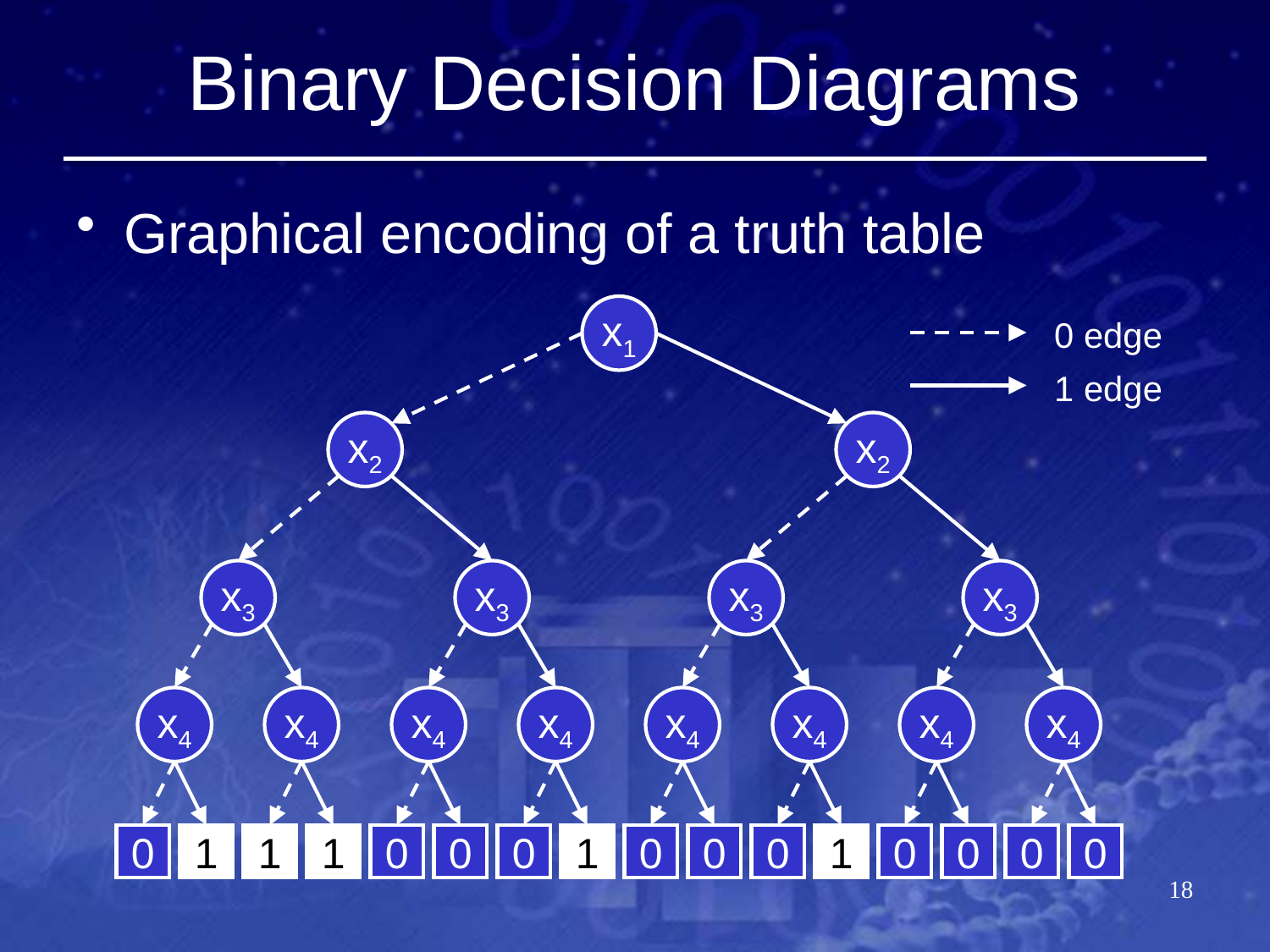

# Binary Decision Diagrams
Graphical encoding of a truth table
x1
0 edge
1 edge
x2
x2
x3
x3
x3
x3
x4
x4
x4
x4
x4
x4
x4
x4
0
1
1
1
0
0
0
1
0
0
0
1
0
0
0
0
18